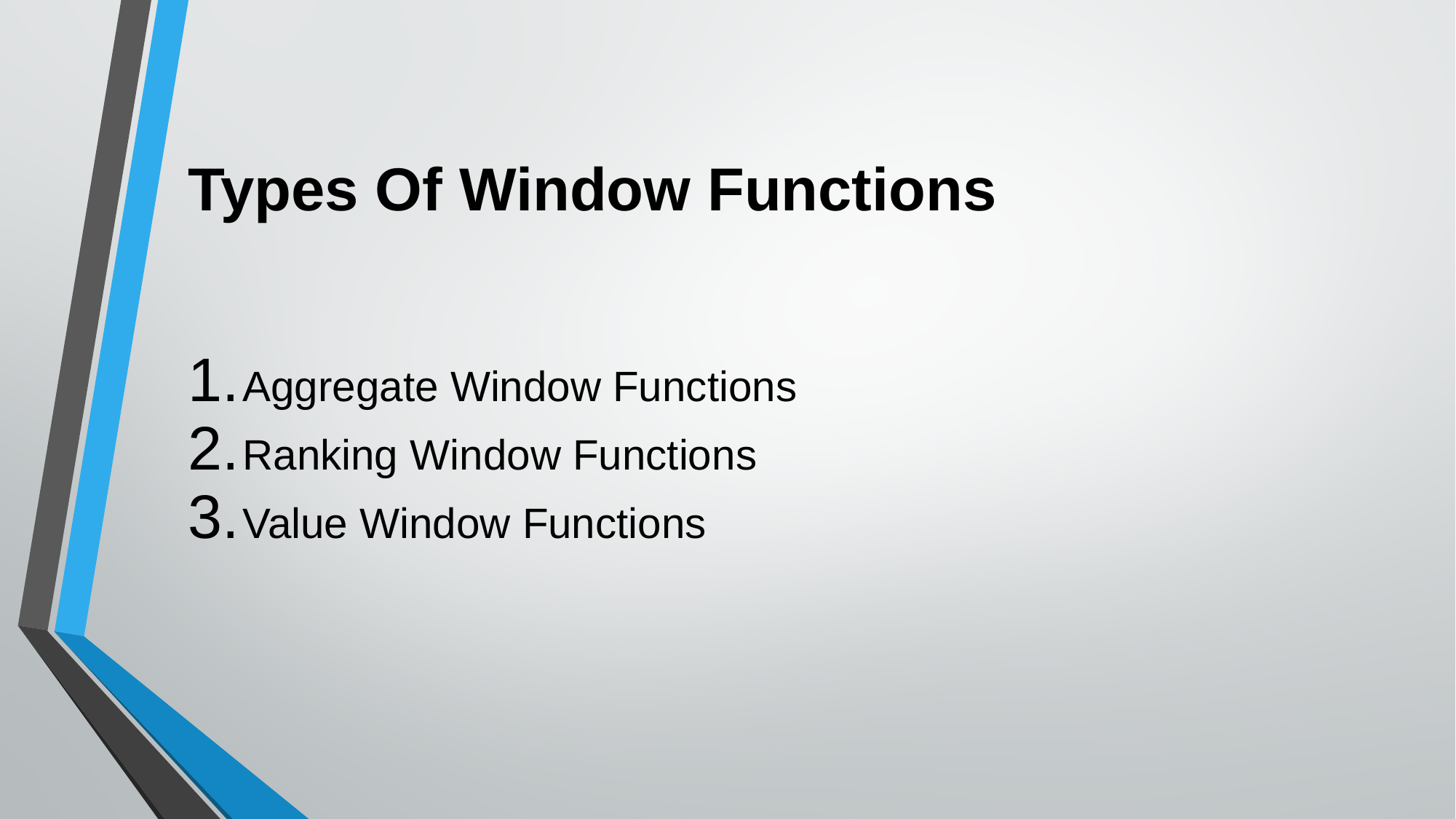

# Types Of Window Functions
Aggregate Window Functions
Ranking Window Functions
Value Window Functions